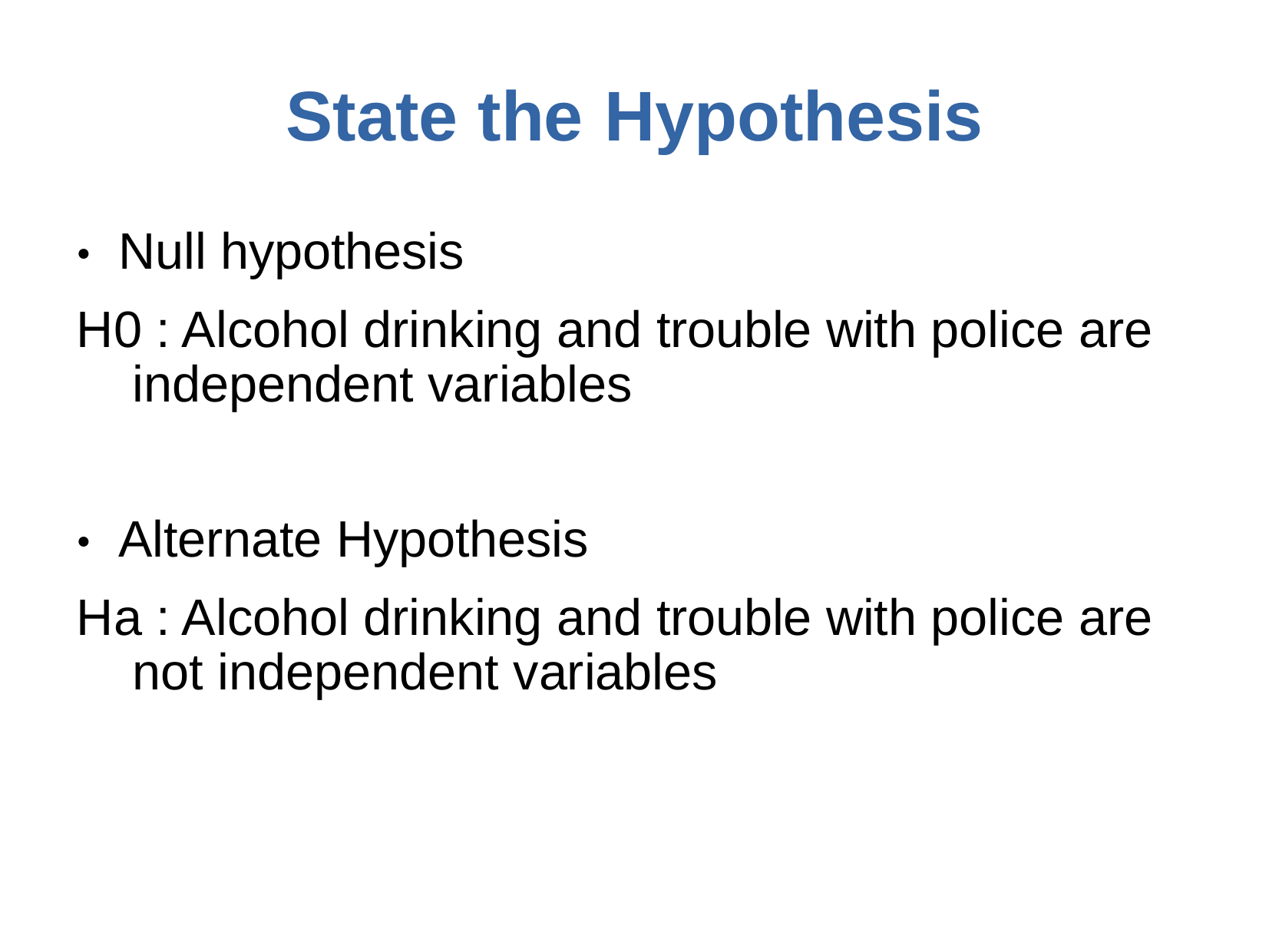

# State the	Hypothesis
Null hypothesis
●
H0 : Alcohol drinking and trouble with police are  independent variables
Alternate Hypothesis
●
Ha : Alcohol drinking and trouble with police are  not independent variables